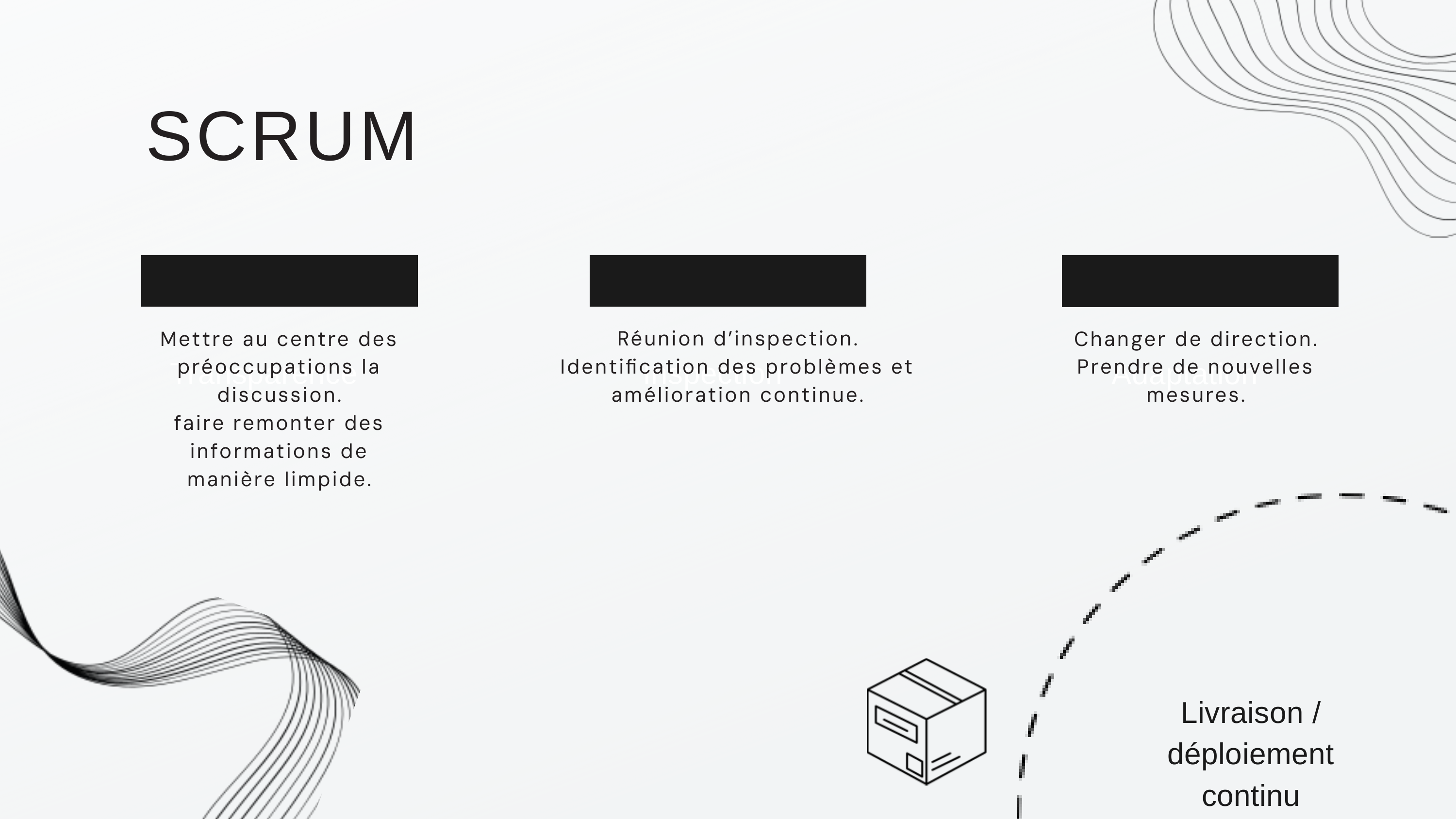

SCRUM

Transparence

Inspection

Adaptation
Réunion d’inspection.
Identification des problèmes et amélioration continue.

Mettre au centre des préoccupations la discussion.
faire remonter des informations de manière limpide.

Changer de direction.
Prendre de nouvelles mesures.

Livraison / déploiement continu